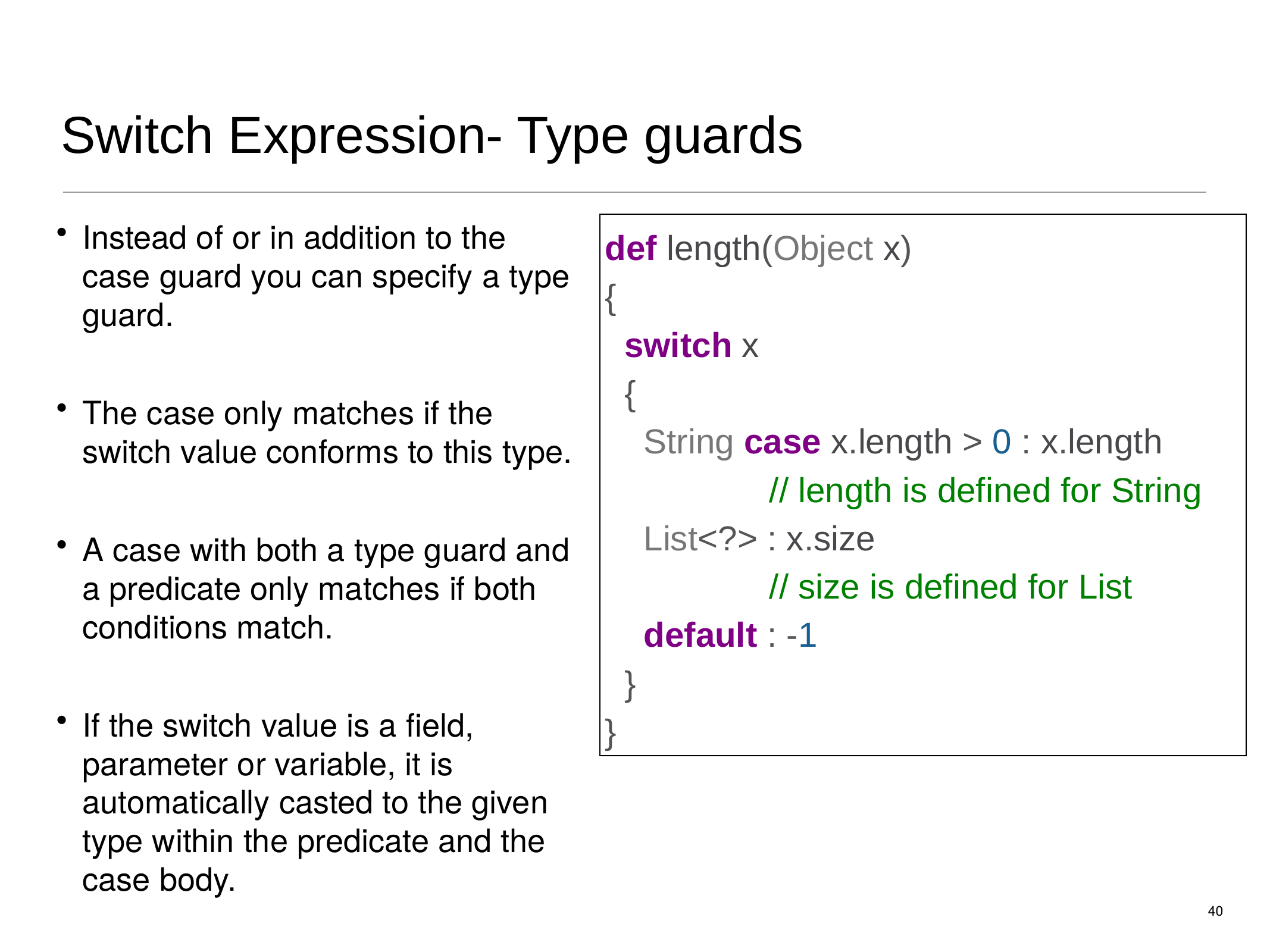

# Switch Expression- Type guards
def length(Object x)
{
  switch x
  {
    String case x.length > 0 : x.length
                 // length is defined for String
    List<?> : x.size
                 // size is defined for List
    default : -1
  }
}
Instead of or in addition to the case guard you can specify a type guard.
The case only matches if the switch value conforms to this type.
A case with both a type guard and a predicate only matches if both conditions match.
If the switch value is a field, parameter or variable, it is automatically casted to the given type within the predicate and the case body.
40